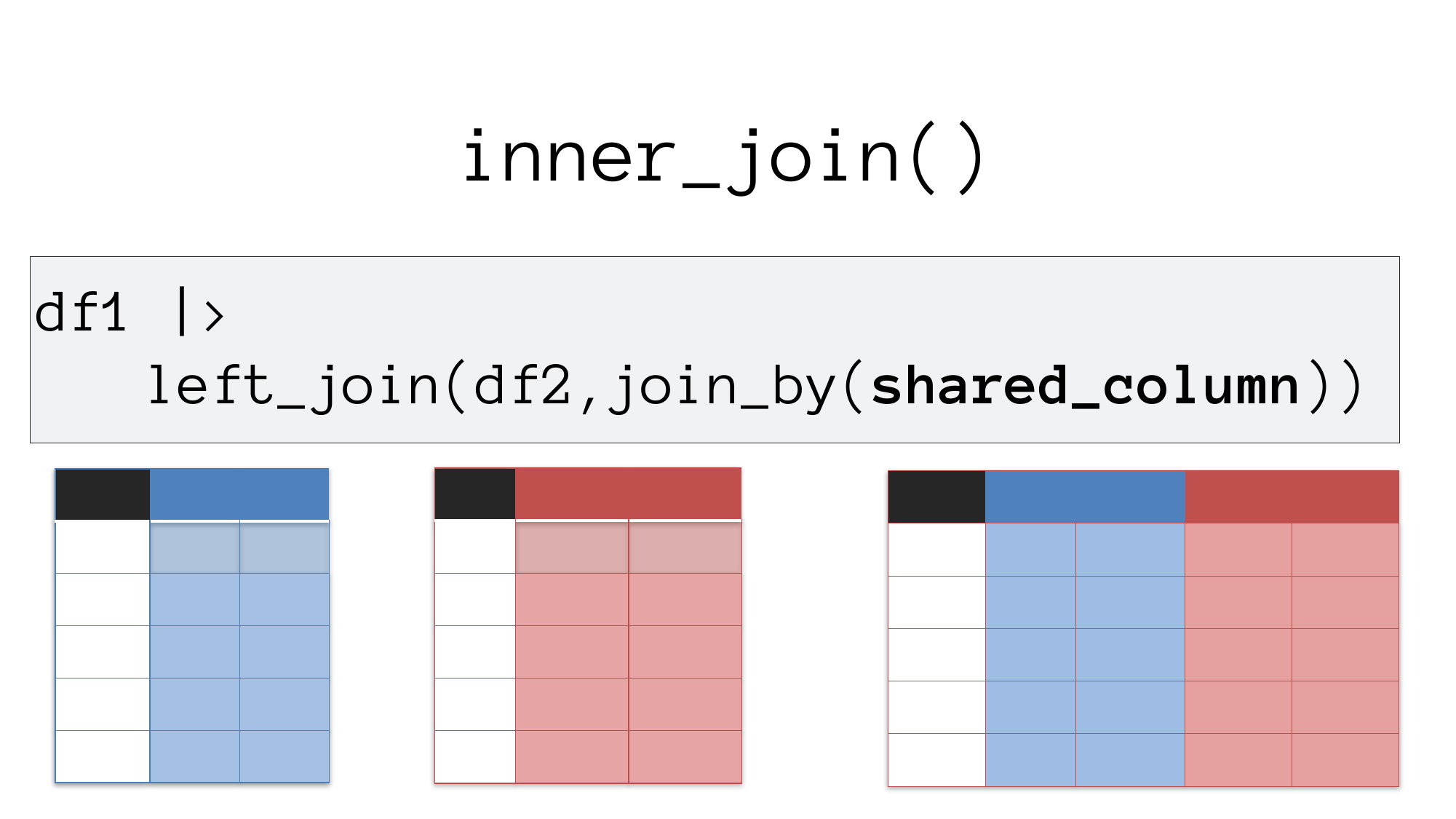

inner_join()
df1 |>
	left_join(df2,join_by(shared_column))

|  |  |  |
| --- | --- | --- |
|  |  |  |
|  |  |  |
|  |  |  |
|  |  |  |
|  |  |  |
|  |  |  |
| --- | --- | --- |
|  |  |  |
|  |  |  |
|  |  |  |
|  |  |  |
|  |  |  |
|  |  |  |  |  |
| --- | --- | --- | --- | --- |
|  |  |  |  |  |
|  |  |  |  |  |
|  |  |  |  |  |
|  |  |  |  |  |
|  |  |  |  |  |
| ItemID | label |
| --- | --- |
| 50902 | Creatinine |
| 50912 | Potassium |
| 50971 | Sodium |
| 50809 | Glucose |